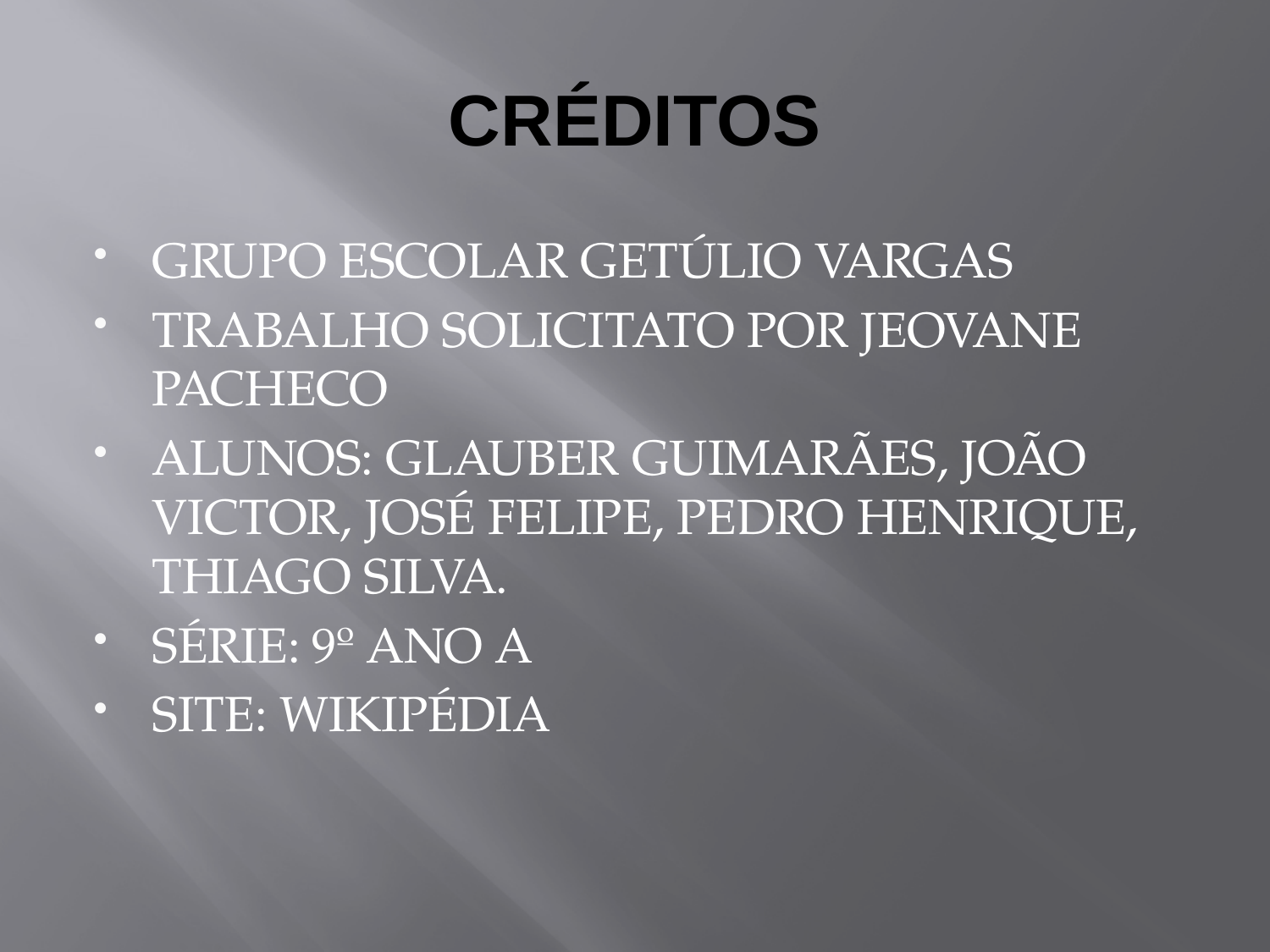

# CRÉDITOS
GRUPO ESCOLAR GETÚLIO VARGAS
TRABALHO SOLICITATO POR JEOVANE PACHECO
ALUNOS: GLAUBER GUIMARÃES, JOÃO VICTOR, JOSÉ FELIPE, PEDRO HENRIQUE, THIAGO SILVA.
SÉRIE: 9º ANO A
SITE: WIKIPÉDIA